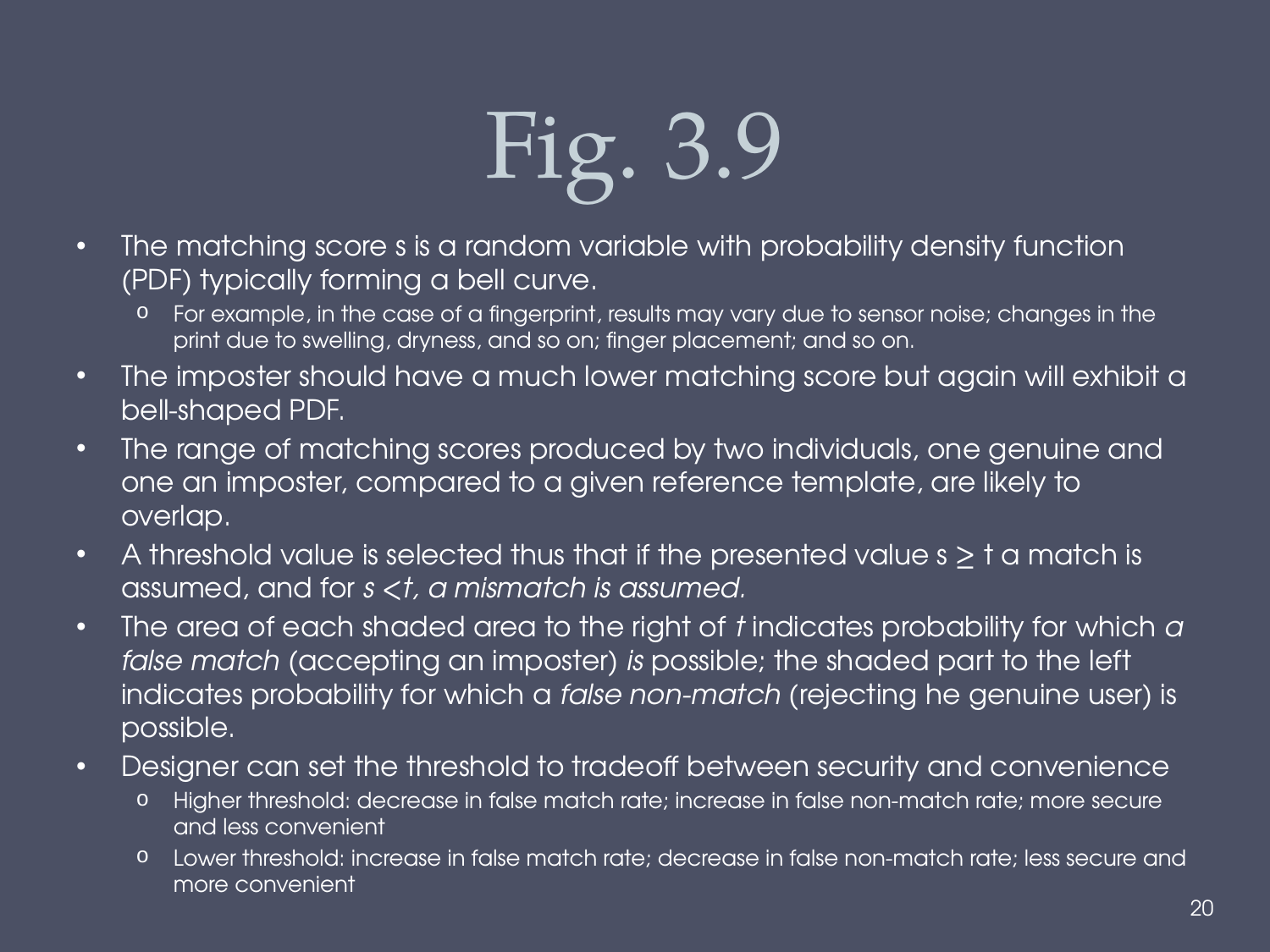

# Fig. 3.9
The matching score s is a random variable with probability density function (PDF) typically forming a bell curve.
For example, in the case of a fingerprint, results may vary due to sensor noise; changes in the print due to swelling, dryness, and so on; finger placement; and so on.
The imposter should have a much lower matching score but again will exhibit a bell-shaped PDF.
The range of matching scores produced by two individuals, one genuine and one an imposter, compared to a given reference template, are likely to overlap.
A threshold value is selected thus that if the presented value s ≥ t a match is assumed, and for s <t, a mismatch is assumed.
The area of each shaded area to the right of t indicates probability for which a false match (accepting an imposter) is possible; the shaded part to the left indicates probability for which a false non-match (rejecting he genuine user) is possible.
Designer can set the threshold to tradeoff between security and convenience
Higher threshold: decrease in false match rate; increase in false non-match rate; more secure and less convenient
Lower threshold: increase in false match rate; decrease in false non-match rate; less secure and more convenient

20